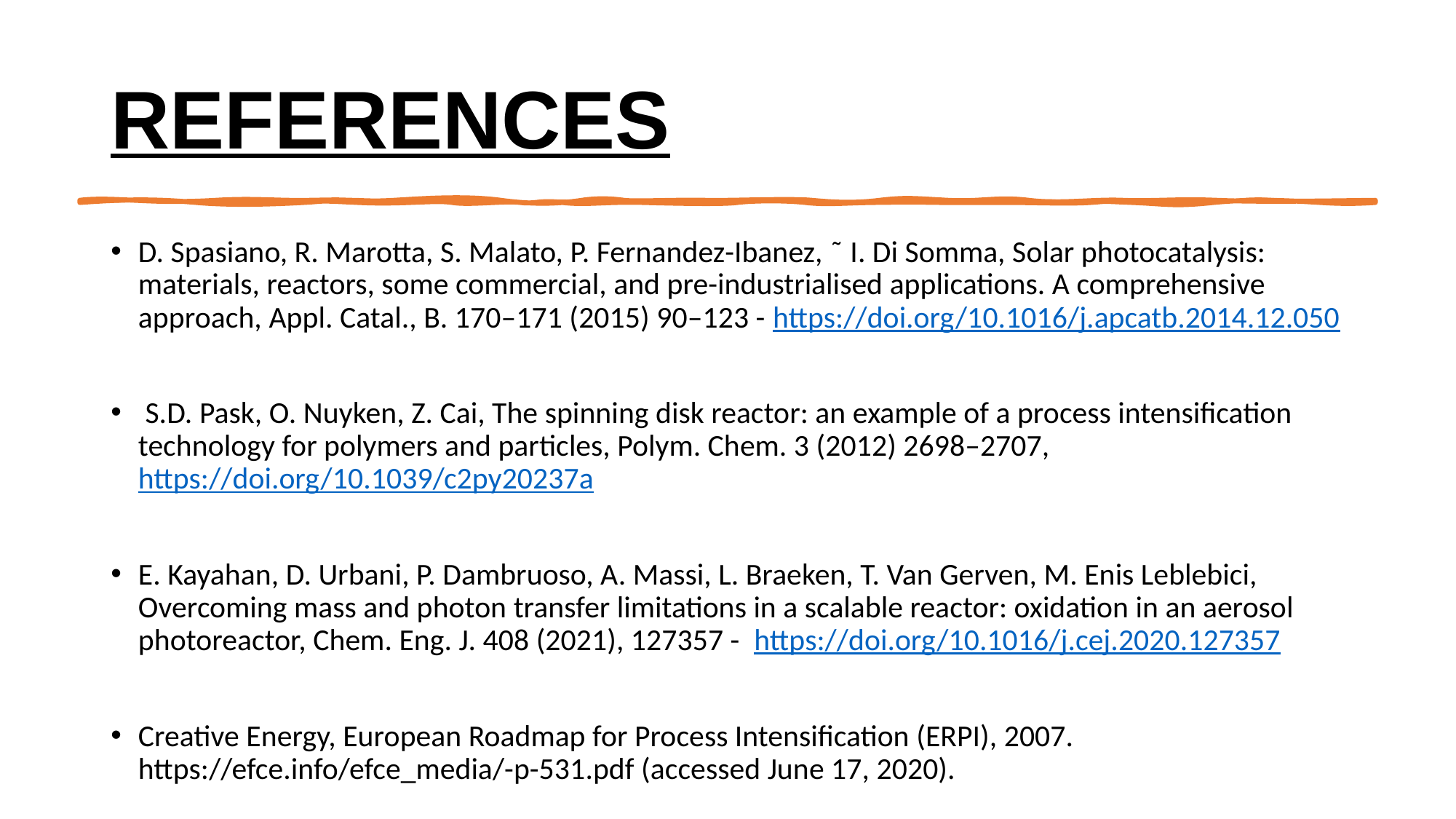

# REFERENCES

D. Spasiano, R. Marotta, S. Malato, P. Fernandez-Ibanez, ˜ I. Di Somma, Solar photocatalysis: materials, reactors, some commercial, and pre-industrialised applications. A comprehensive approach, Appl. Catal., B. 170–171 (2015) 90–123 - https://doi.org/10.1016/j.apcatb.2014.12.050

 S.D. Pask, O. Nuyken, Z. Cai, The spinning disk reactor: an example of a process intensification technology for polymers and particles, Polym. Chem. 3 (2012) 2698–2707, https://doi.org/10.1039/c2py20237a

E. Kayahan, D. Urbani, P. Dambruoso, A. Massi, L. Braeken, T. Van Gerven, M. Enis Leblebici, Overcoming mass and photon transfer limitations in a scalable reactor: oxidation in an aerosol photoreactor, Chem. Eng. J. 408 (2021), 127357 -  https://doi.org/10.1016/j.cej.2020.127357

Creative Energy, European Roadmap for Process Intensification (ERPI), 2007. https://efce.info/efce_media/-p-531.pdf (accessed June 17, 2020).